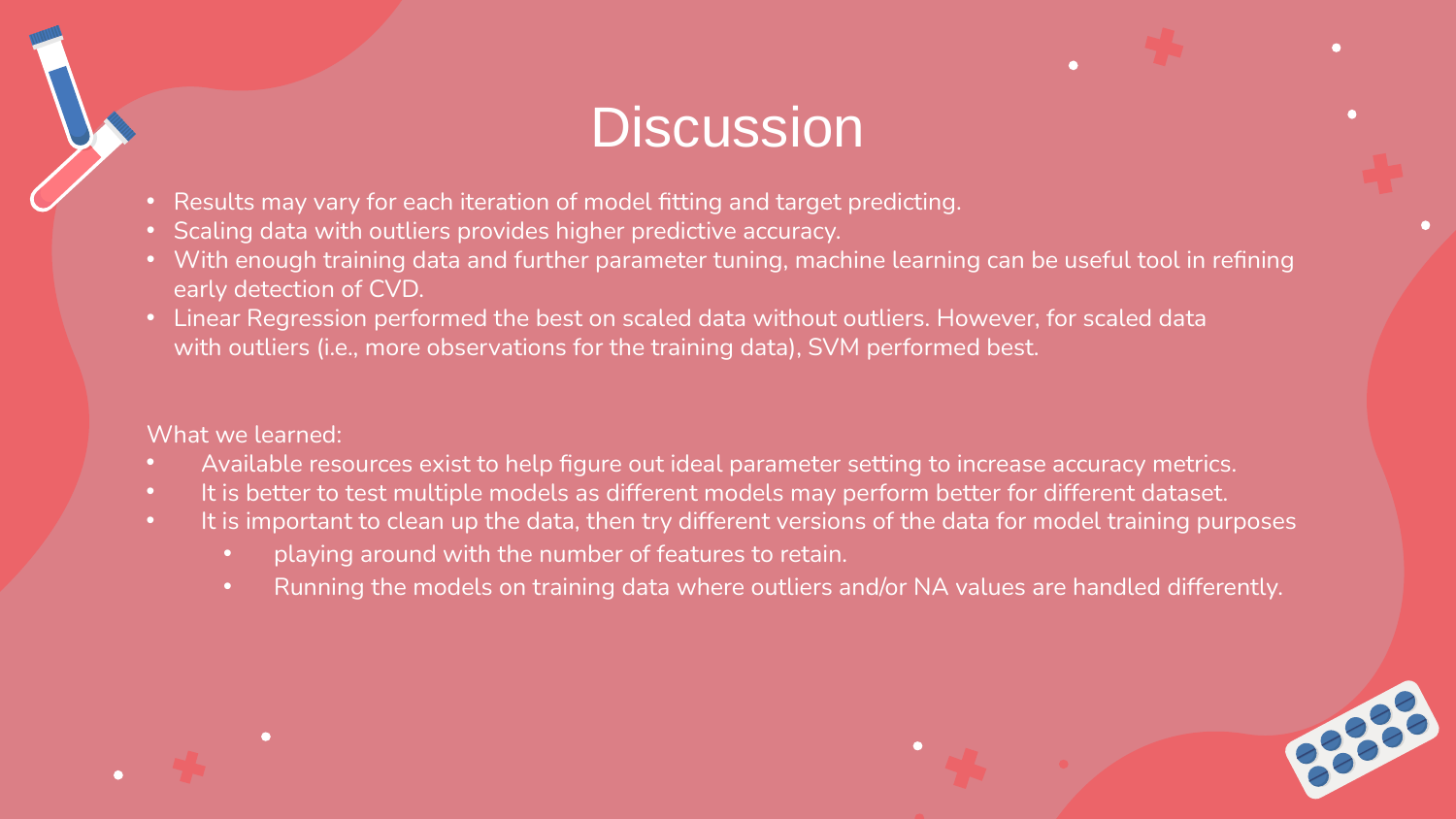

# Discussion
Results may vary for each iteration of model fitting and target predicting.
Scaling data with outliers provides higher predictive accuracy.
With enough training data and further parameter tuning, machine learning can be useful tool in refining early detection of CVD.
Linear Regression performed the best on scaled data without outliers. However, for scaled data with outliers (i.e., more observations for the training data), SVM performed best.

What we learned:
Available resources exist to help figure out ideal parameter setting to increase accuracy metrics.
It is better to test multiple models as different models may perform better for different dataset.
It is important to clean up the data, then try different versions of the data for model training purposes
playing around with the number of features to retain.
Running the models on training data where outliers and/or NA values are handled differently.